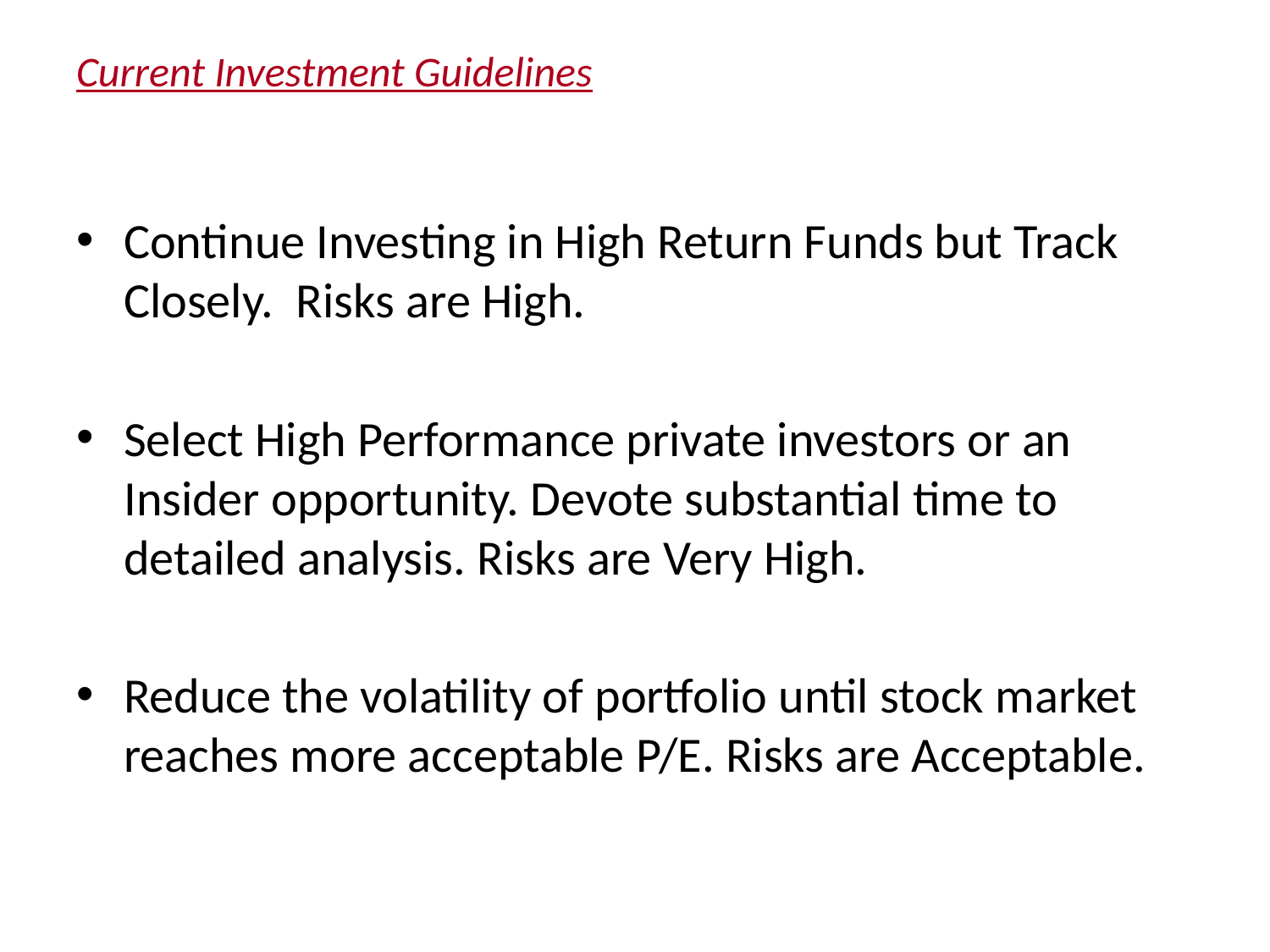

# Current Investment Guidelines

Continue Investing in High Return Funds but Track Closely.  Risks are High.

Select High Performance private investors or an Insider opportunity. Devote substantial time to detailed analysis. Risks are Very High.

Reduce the volatility of portfolio until stock market reaches more acceptable P/E. Risks are Acceptable.